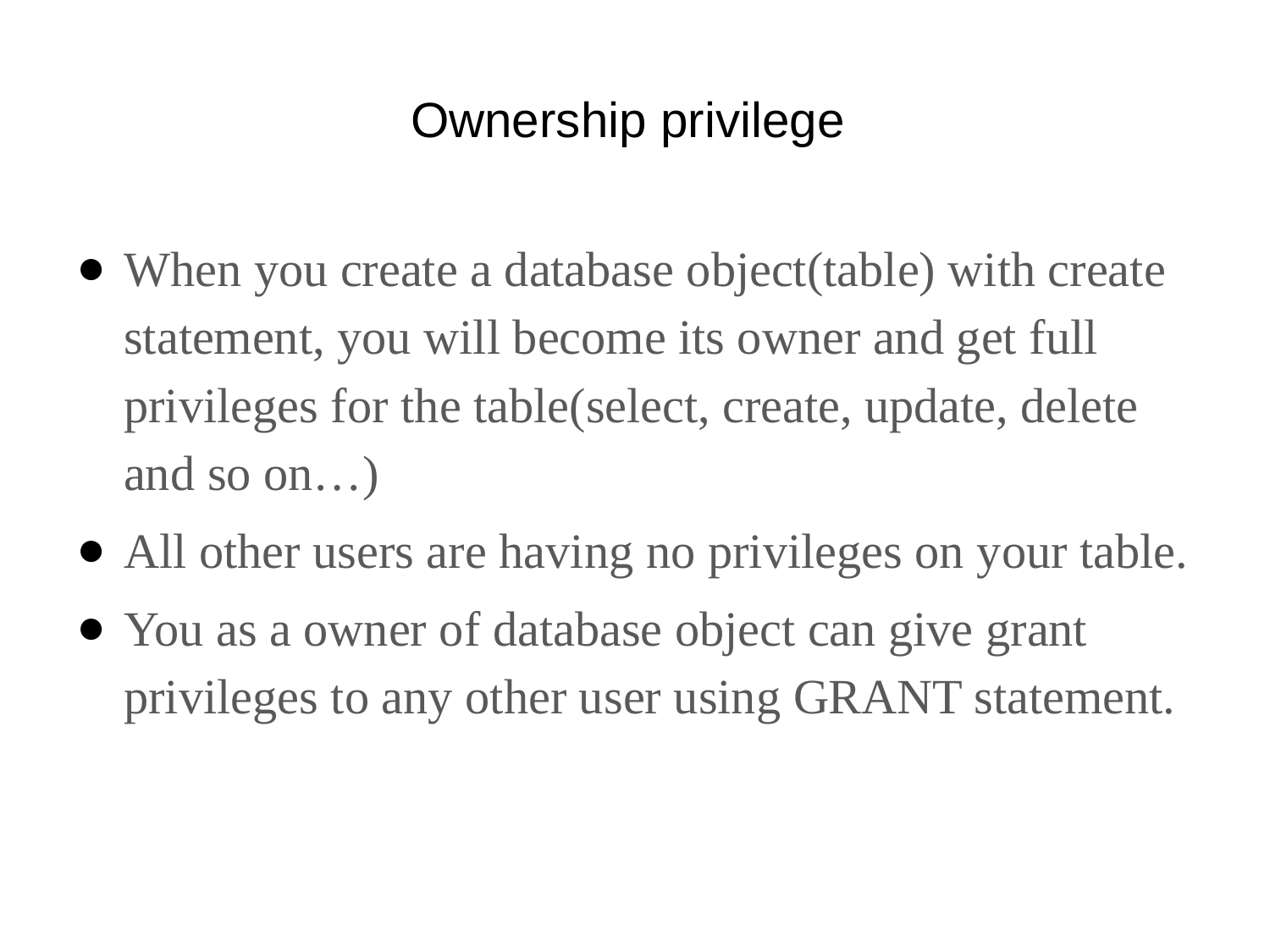

# Ownership privilege
When you create a database object(table) with create statement, you will become its owner and get full privileges for the table(select, create, update, delete and so on…)
All other users are having no privileges on your table.
You as a owner of database object can give grant privileges to any other user using GRANT statement.